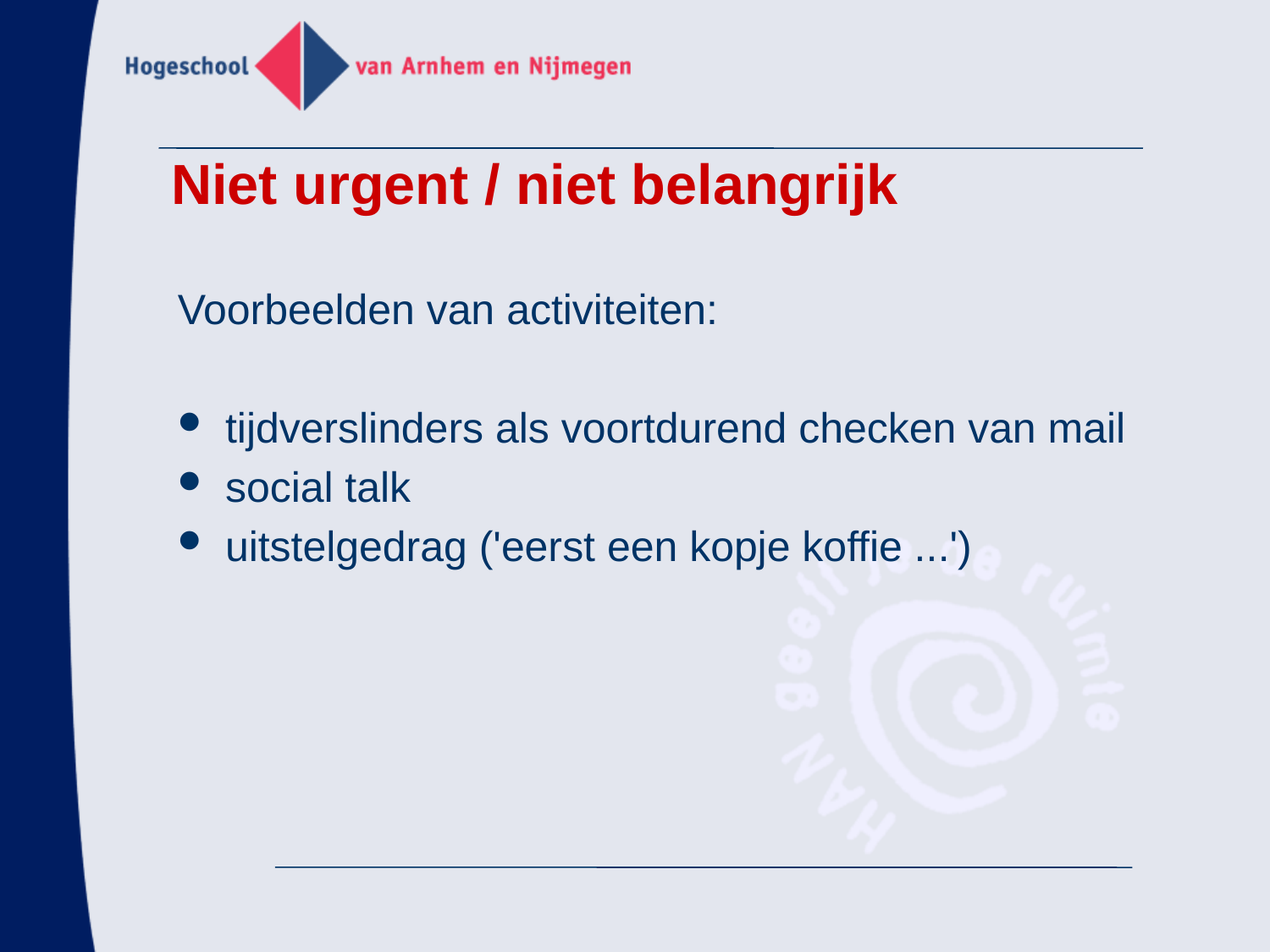

Niet urgent / niet belangrijk
Voorbeelden van activiteiten:

tijdverslinders als voortdurend checken van mail
social talk
uitstelgedrag ('eerst een kopje koffie ...')